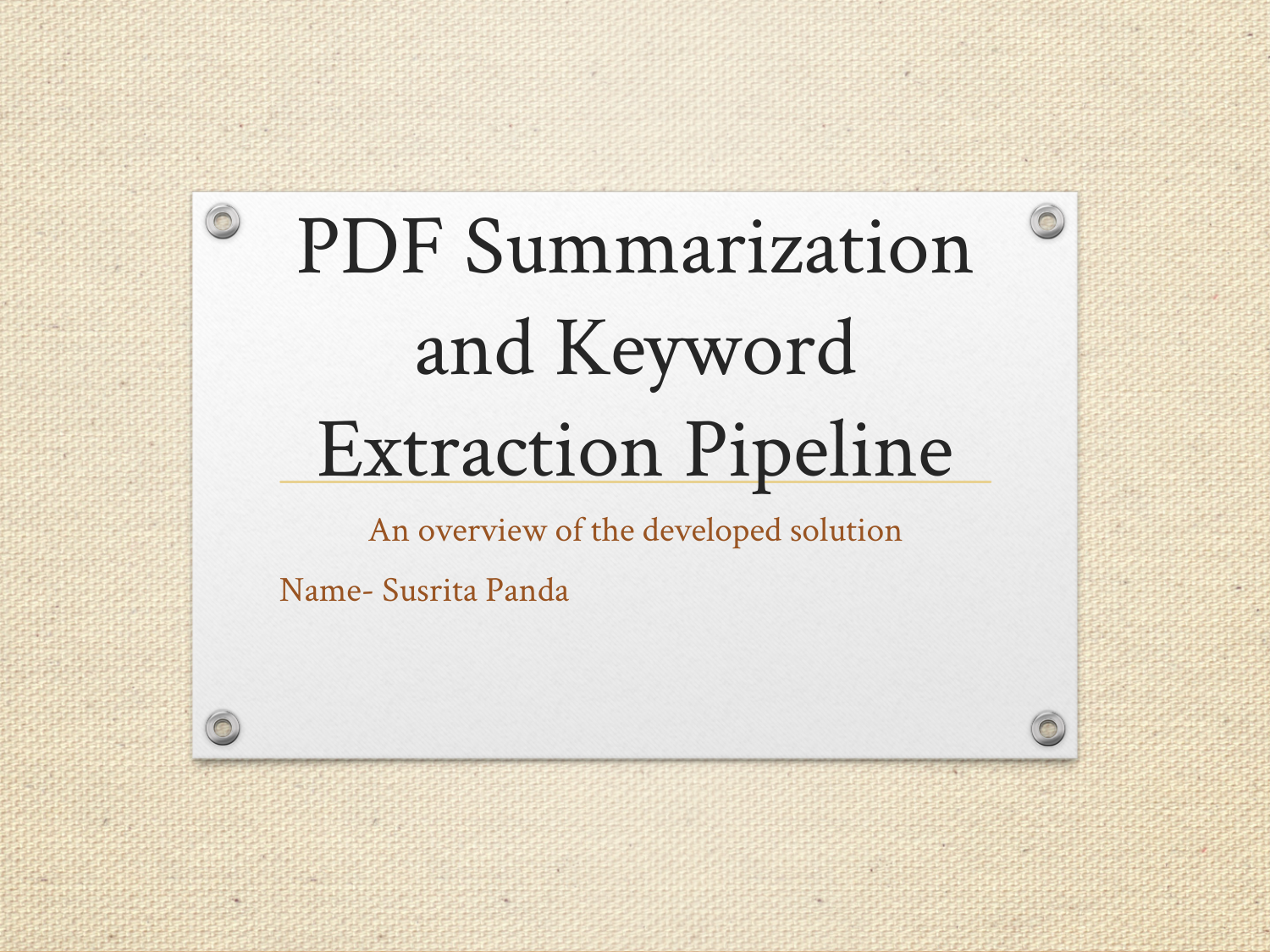

# PDF Summarization and Keyword Extraction Pipeline
An overview of the developed solution
Name- Susrita Panda